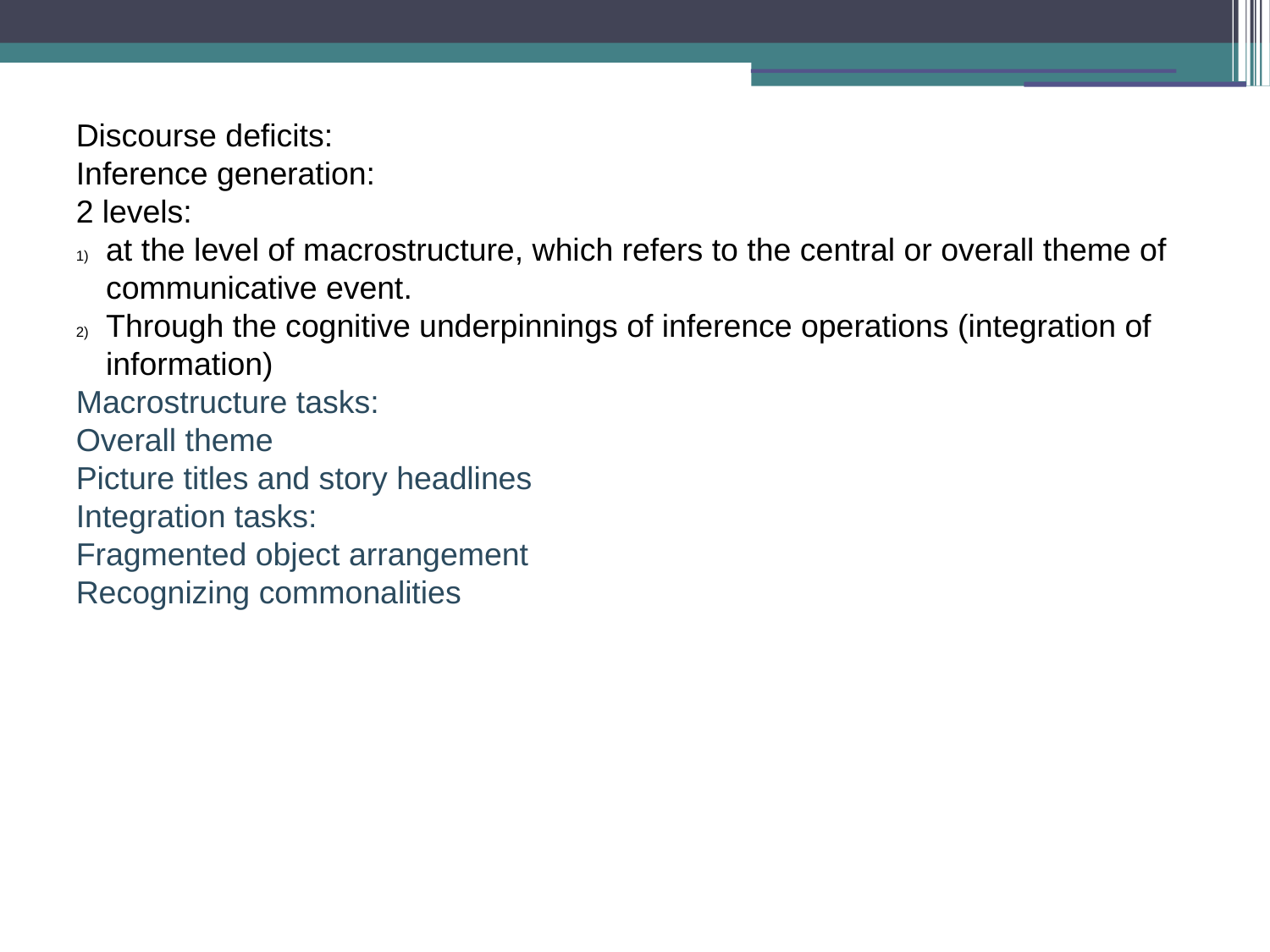

Discourse deficits:
Inference generation:
2 levels:
at the level of macrostructure, which refers to the central or overall theme of communicative event.
Through the cognitive underpinnings of inference operations (integration of information)
Macrostructure tasks:
Overall theme
Picture titles and story headlines
Integration tasks:
Fragmented object arrangement
Recognizing commonalities